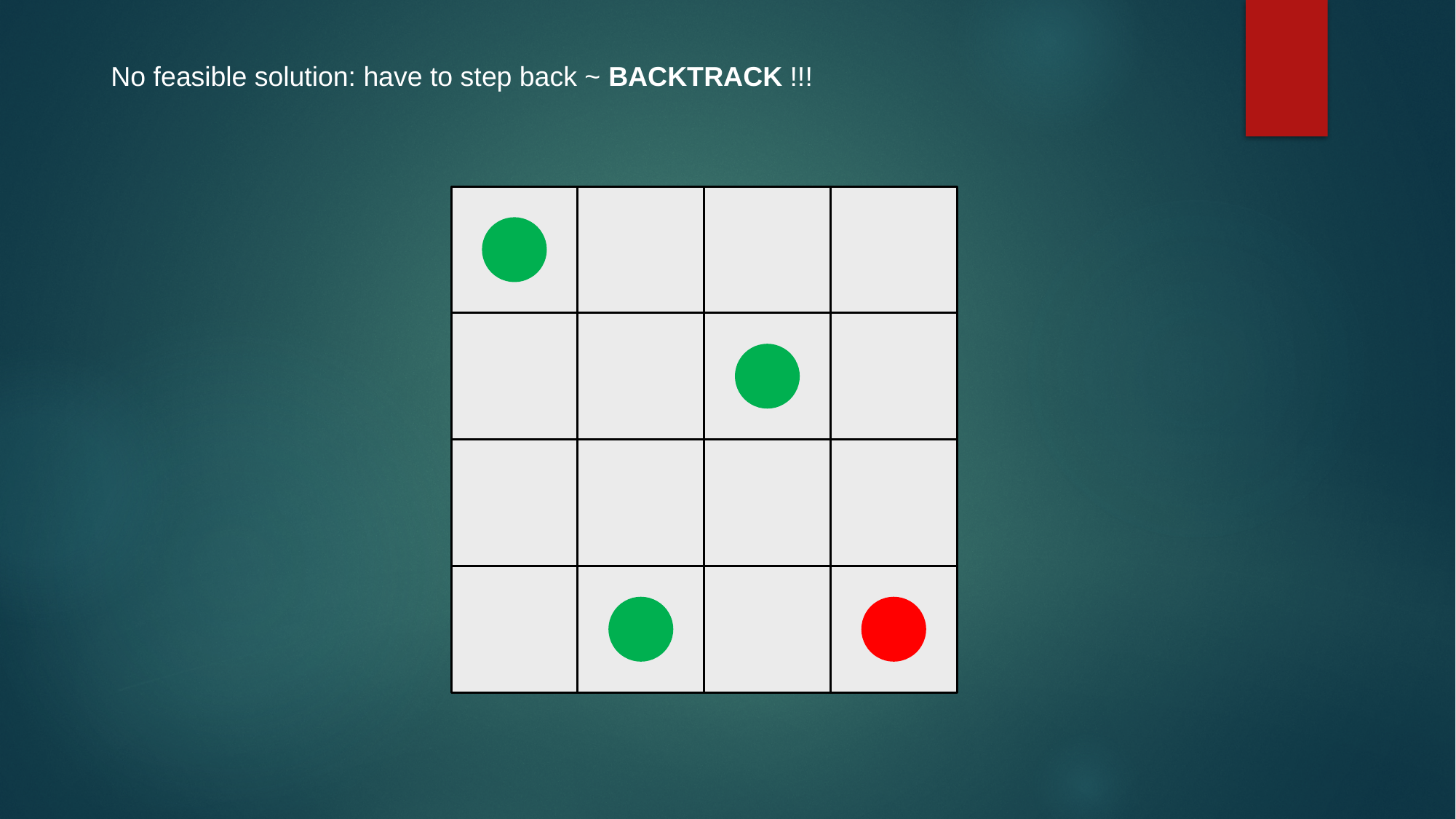

No feasible solution: have to step back ~ BACKTRACK !!!